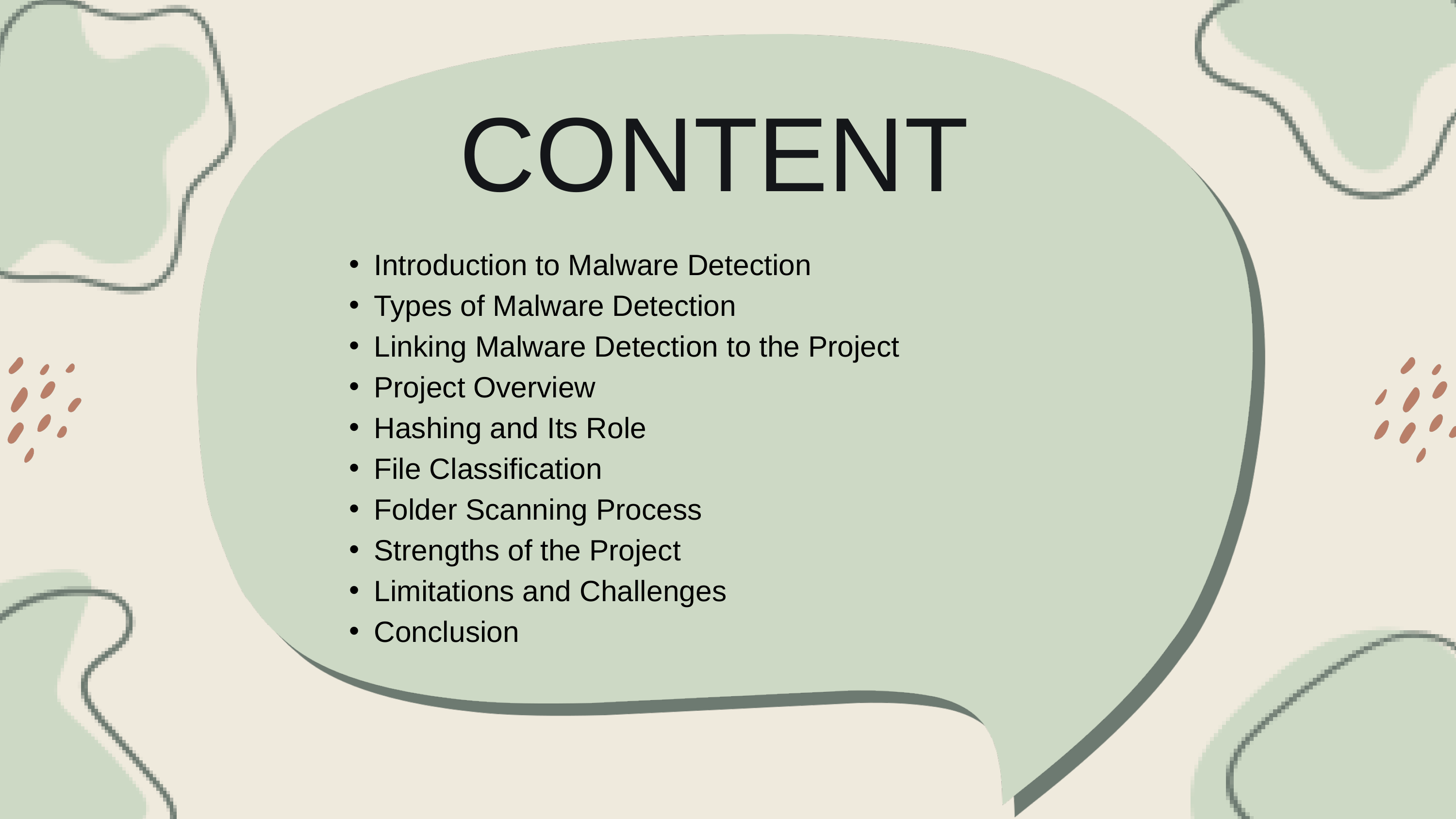

CONTENT
Introduction to Malware Detection
Types of Malware Detection
Linking Malware Detection to the Project
Project Overview
Hashing and Its Role
File Classification
Folder Scanning Process
Strengths of the Project
Limitations and Challenges
Conclusion